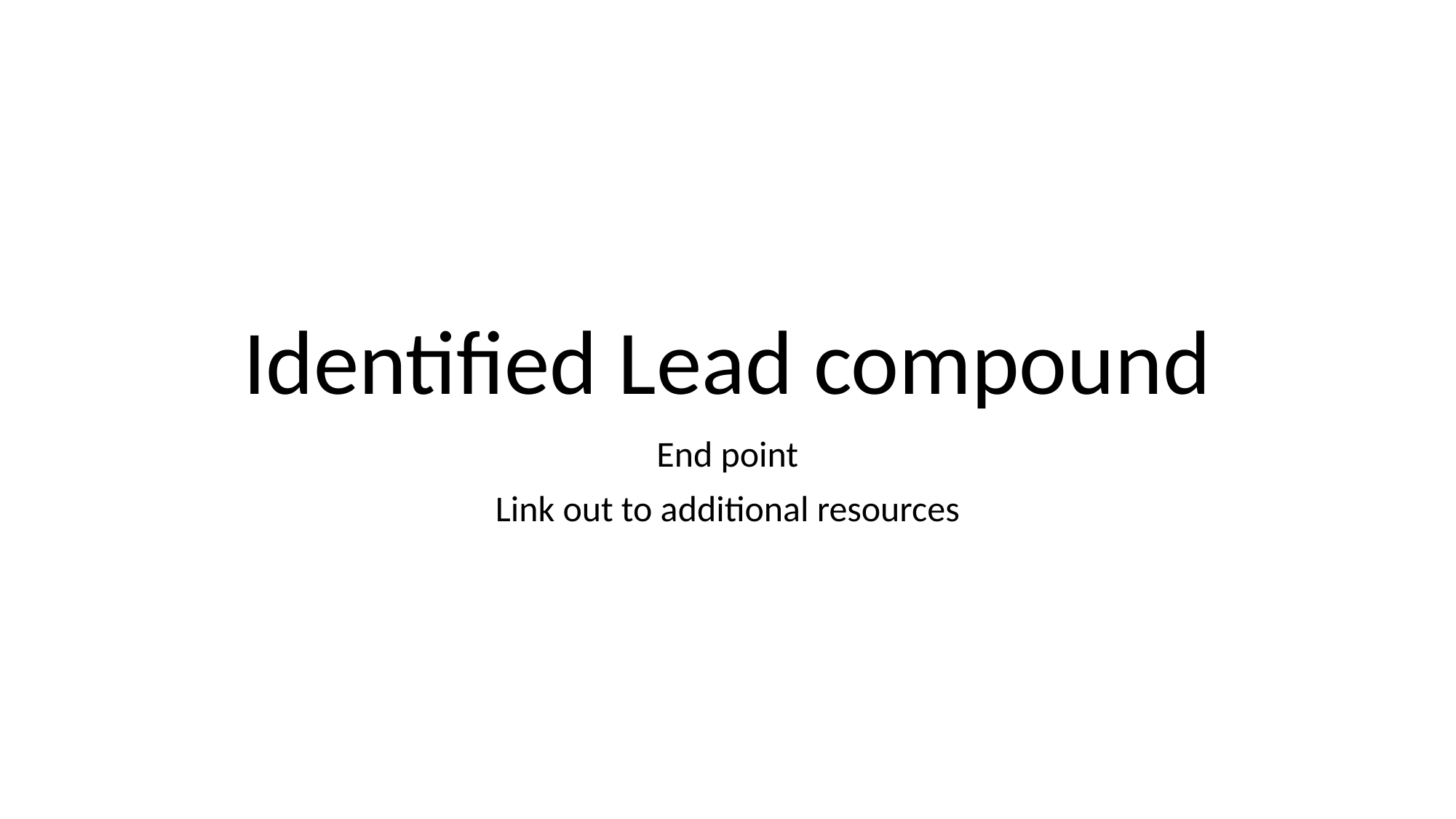

# Identified Lead compound
End point
Link out to additional resources